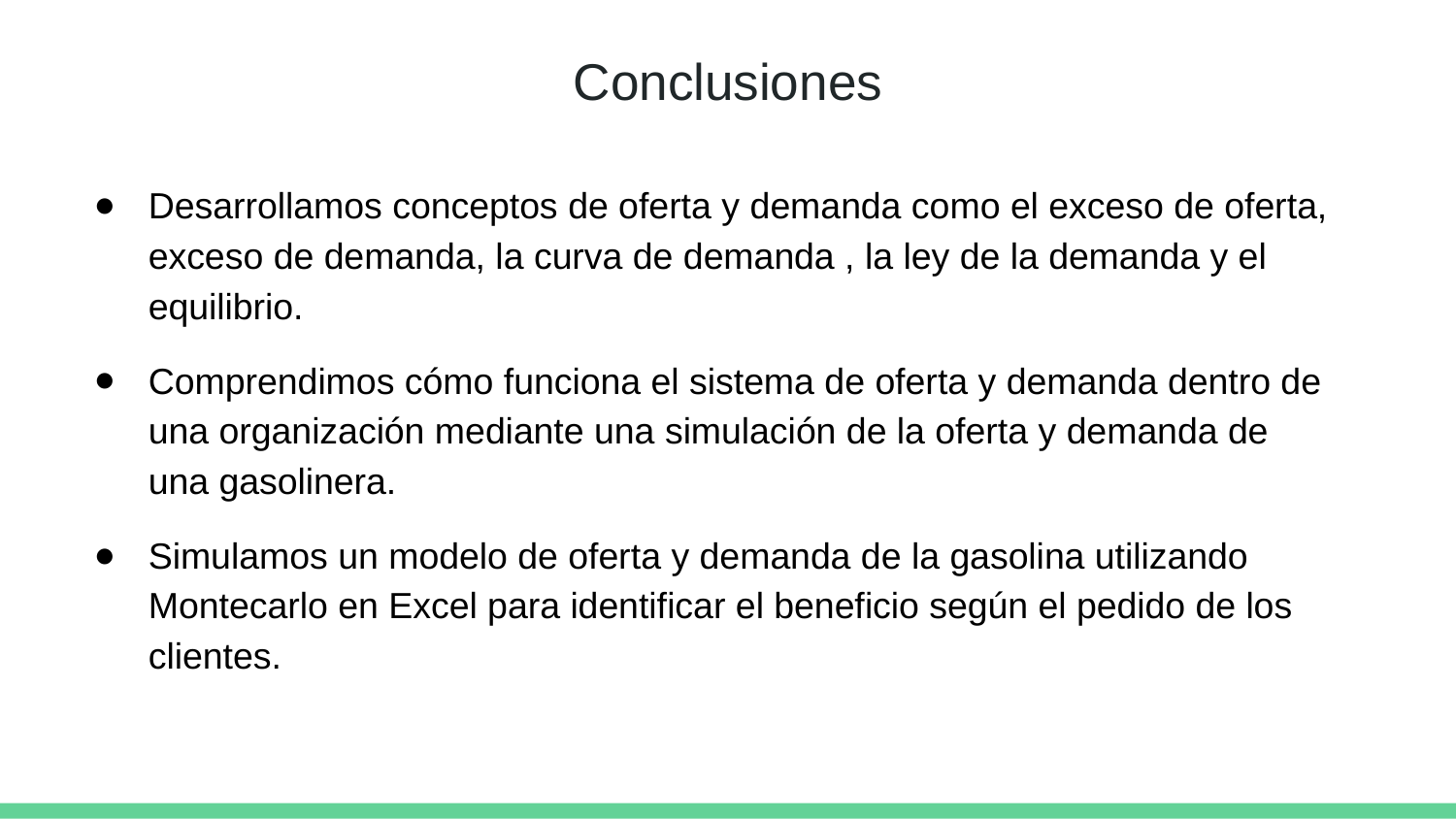

# Conclusiones

Desarrollamos conceptos de oferta y demanda como el exceso de oferta, exceso de demanda, la curva de demanda , la ley de la demanda y el equilibrio.
Comprendimos cómo funciona el sistema de oferta y demanda dentro de una organización mediante una simulación de la oferta y demanda de una gasolinera.
Simulamos un modelo de oferta y demanda de la gasolina utilizando Montecarlo en Excel para identificar el beneficio según el pedido de los clientes.